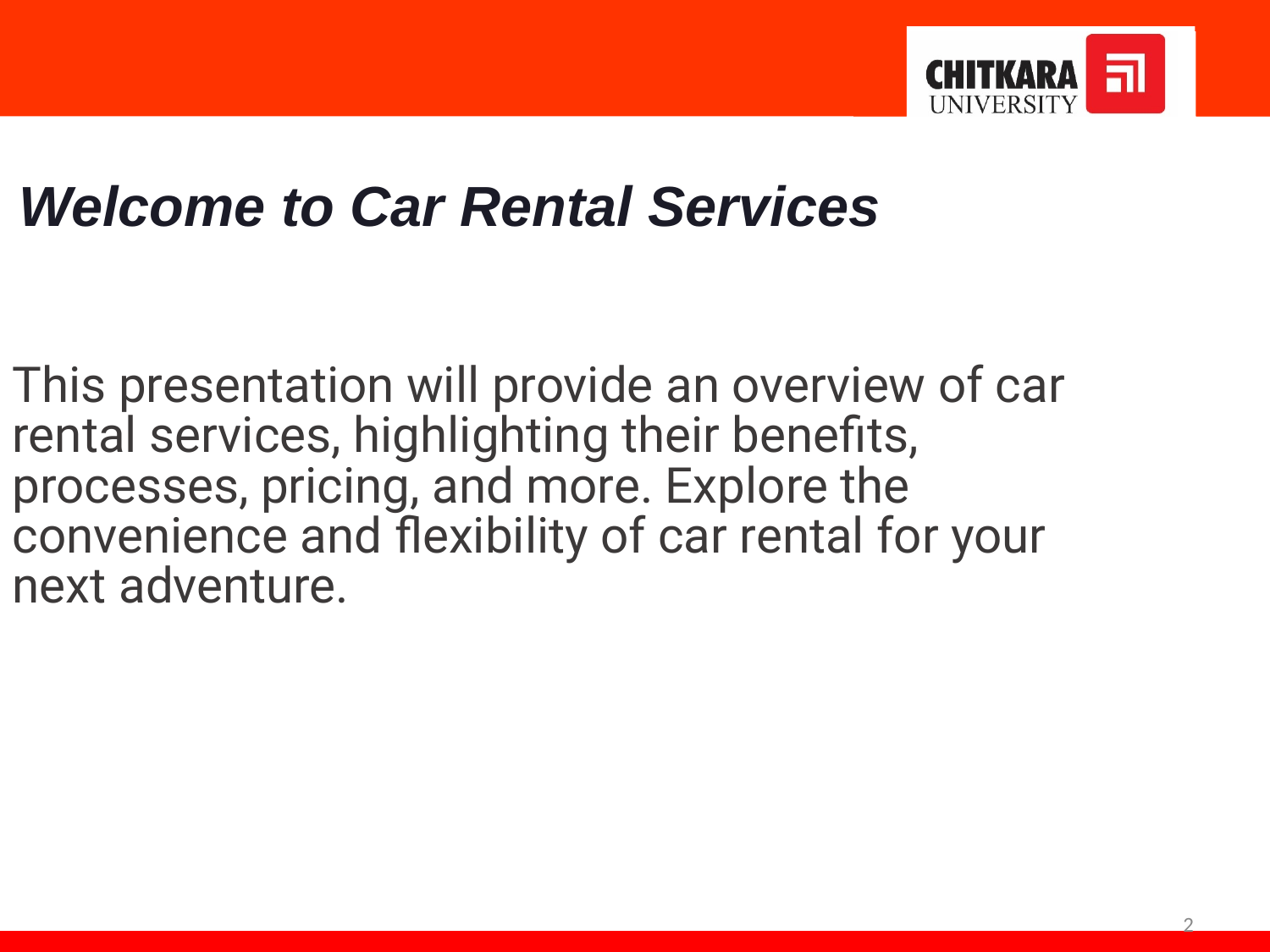

# Welcome to Car Rental Services
This presentation will provide an overview of car rental services, highlighting their benefits, processes, pricing, and more. Explore the convenience and flexibility of car rental for your next adventure.

2